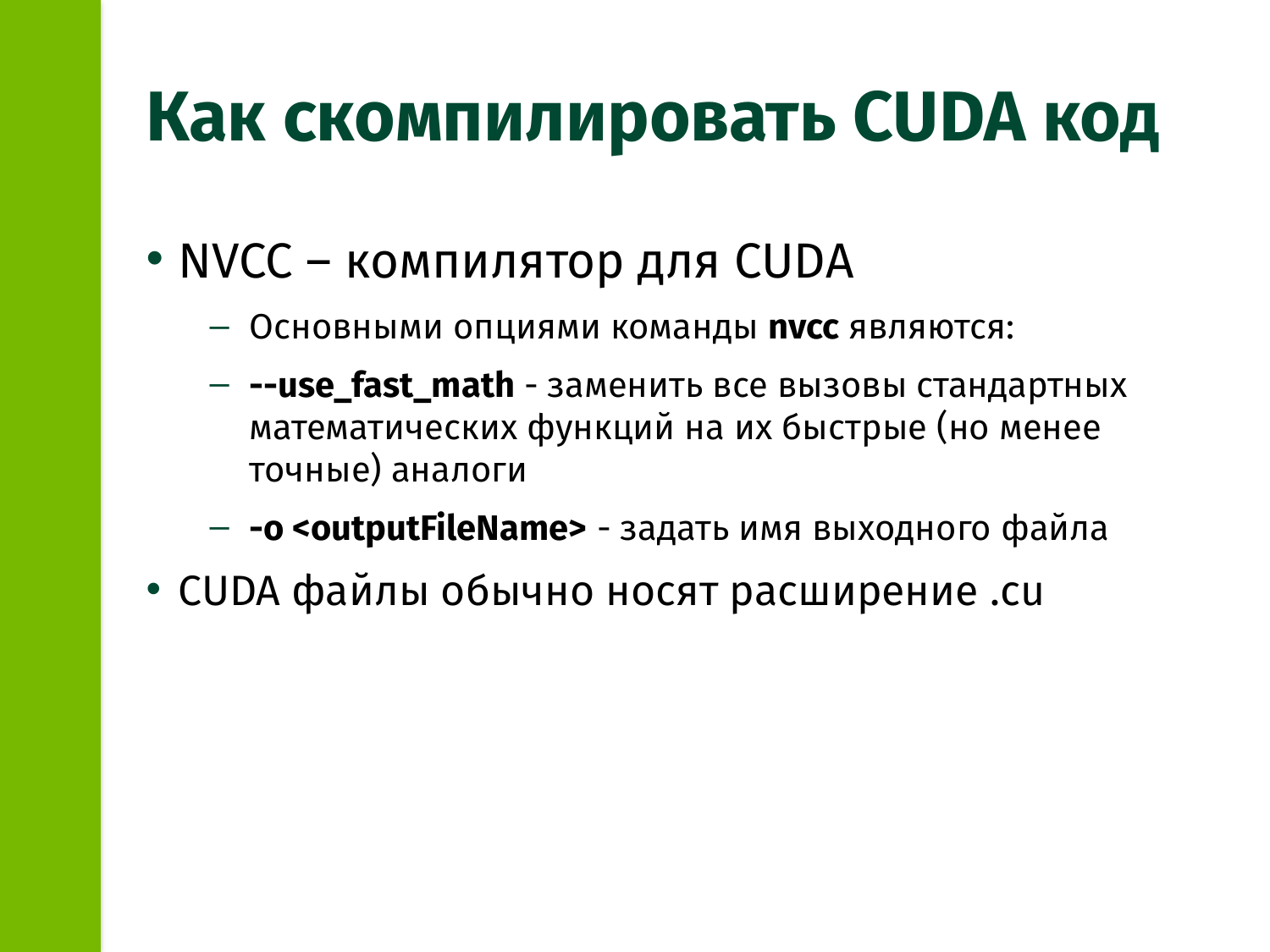

# Как скомпилировать CUDA код
NVCC – компилятор для CUDA
Основными опциями команды nvcc являются:
--use_fast_math - заменить все вызовы стандартных математических функций на их быстрые (но менее точные) аналоги
-o <outputFileName> - задать имя выходного файла
CUDA файлы обычно носят расширение .cu